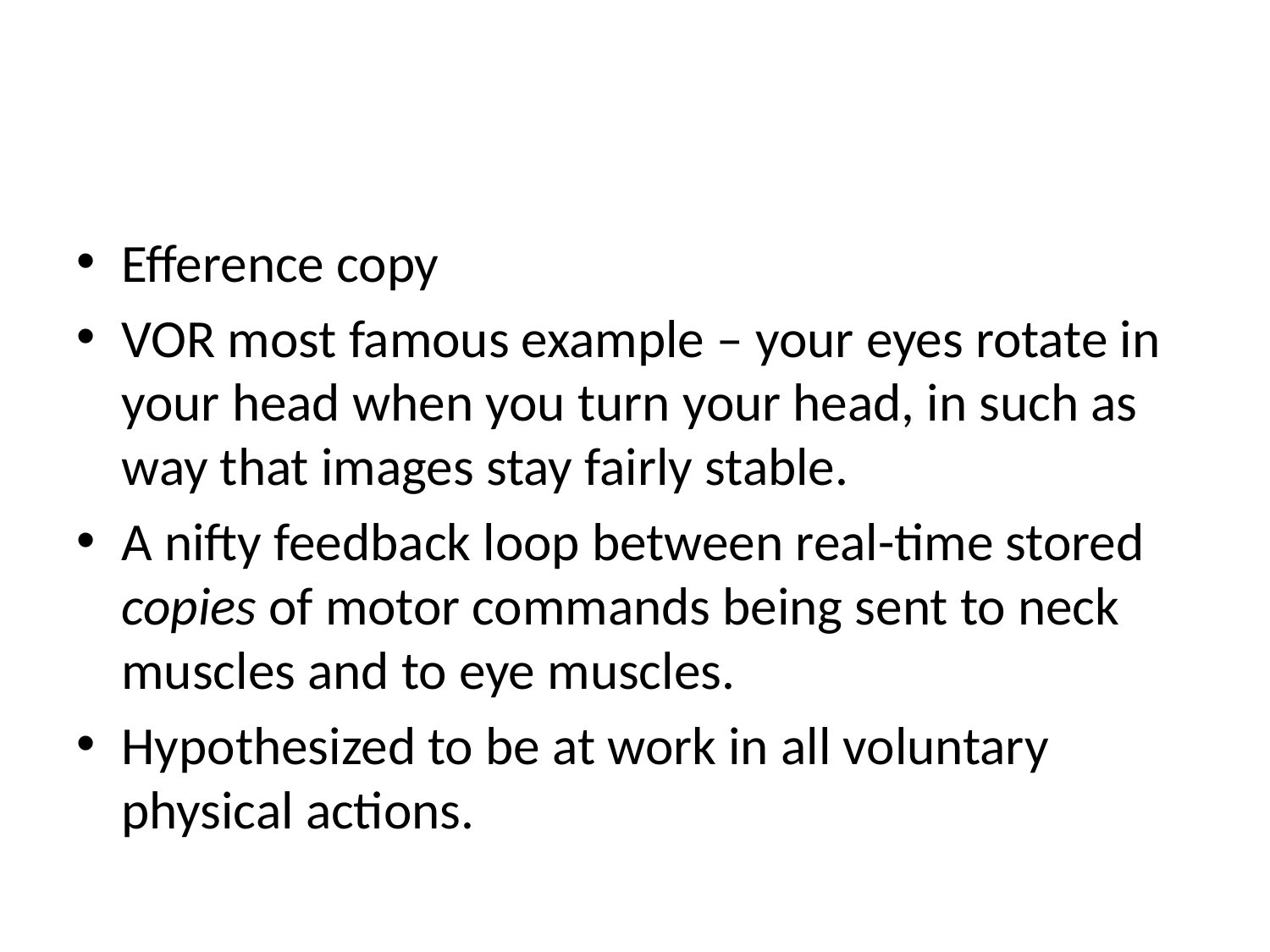

#
Efference copy
VOR most famous example – your eyes rotate in your head when you turn your head, in such as way that images stay fairly stable.
A nifty feedback loop between real-time stored copies of motor commands being sent to neck muscles and to eye muscles.
Hypothesized to be at work in all voluntary physical actions.